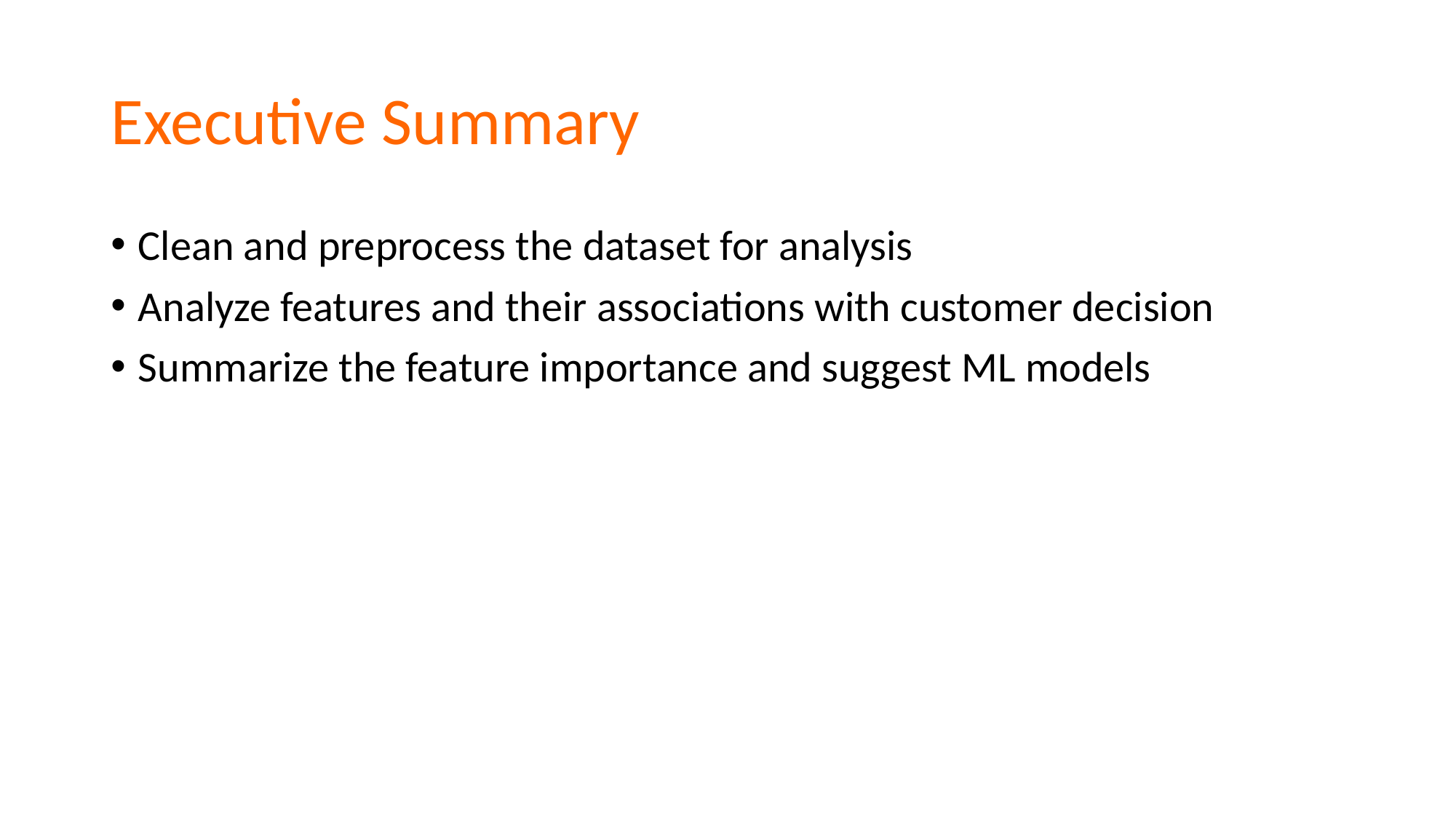

# Executive Summary
Clean and preprocess the dataset for analysis
Analyze features and their associations with customer decision
Summarize the feature importance and suggest ML models